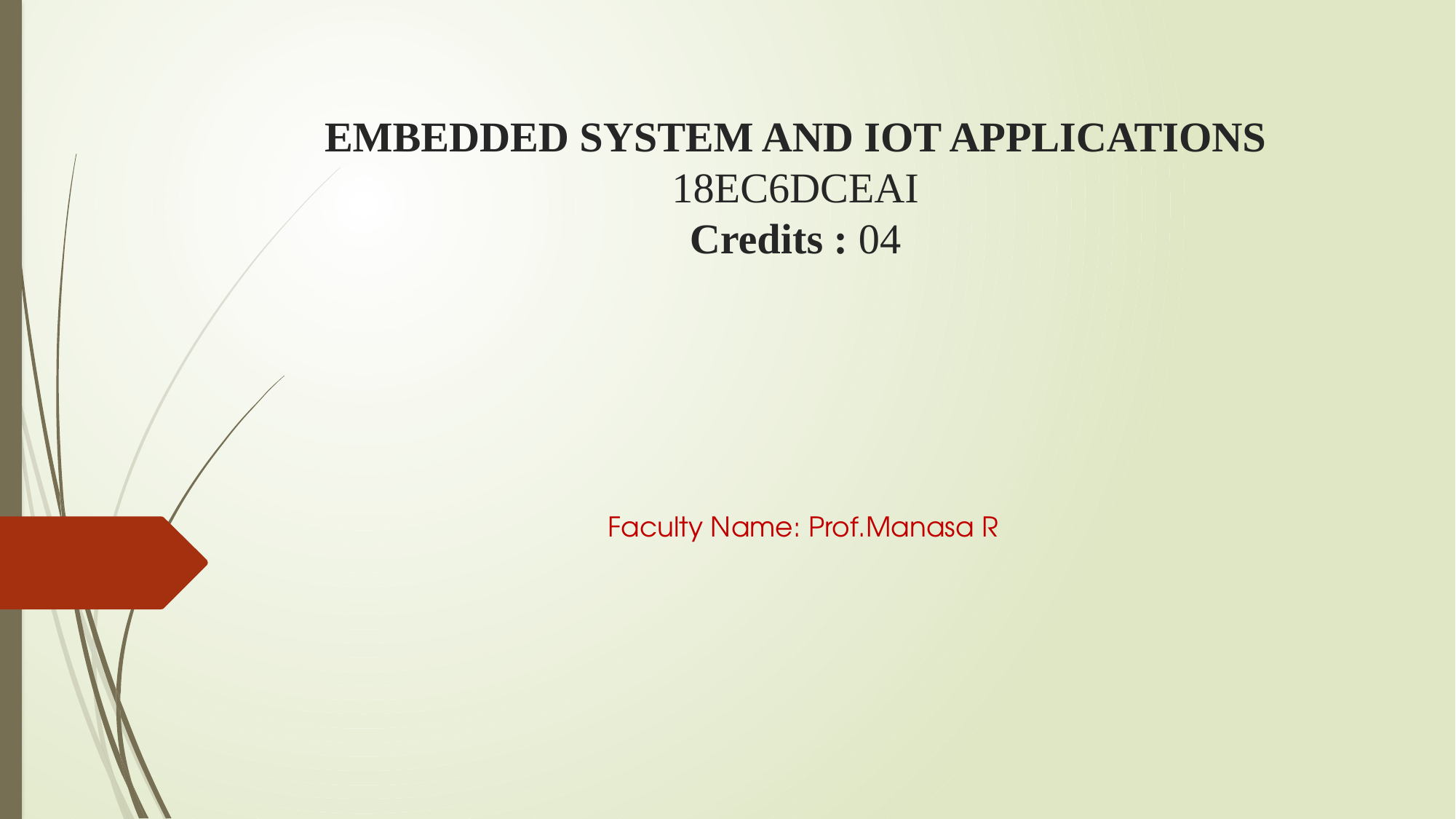

# EMBEDDED SYSTEM AND IOT APPLICATIONS 18EC6DCEAI Credits : 04
Faculty Name: Prof.Manasa R